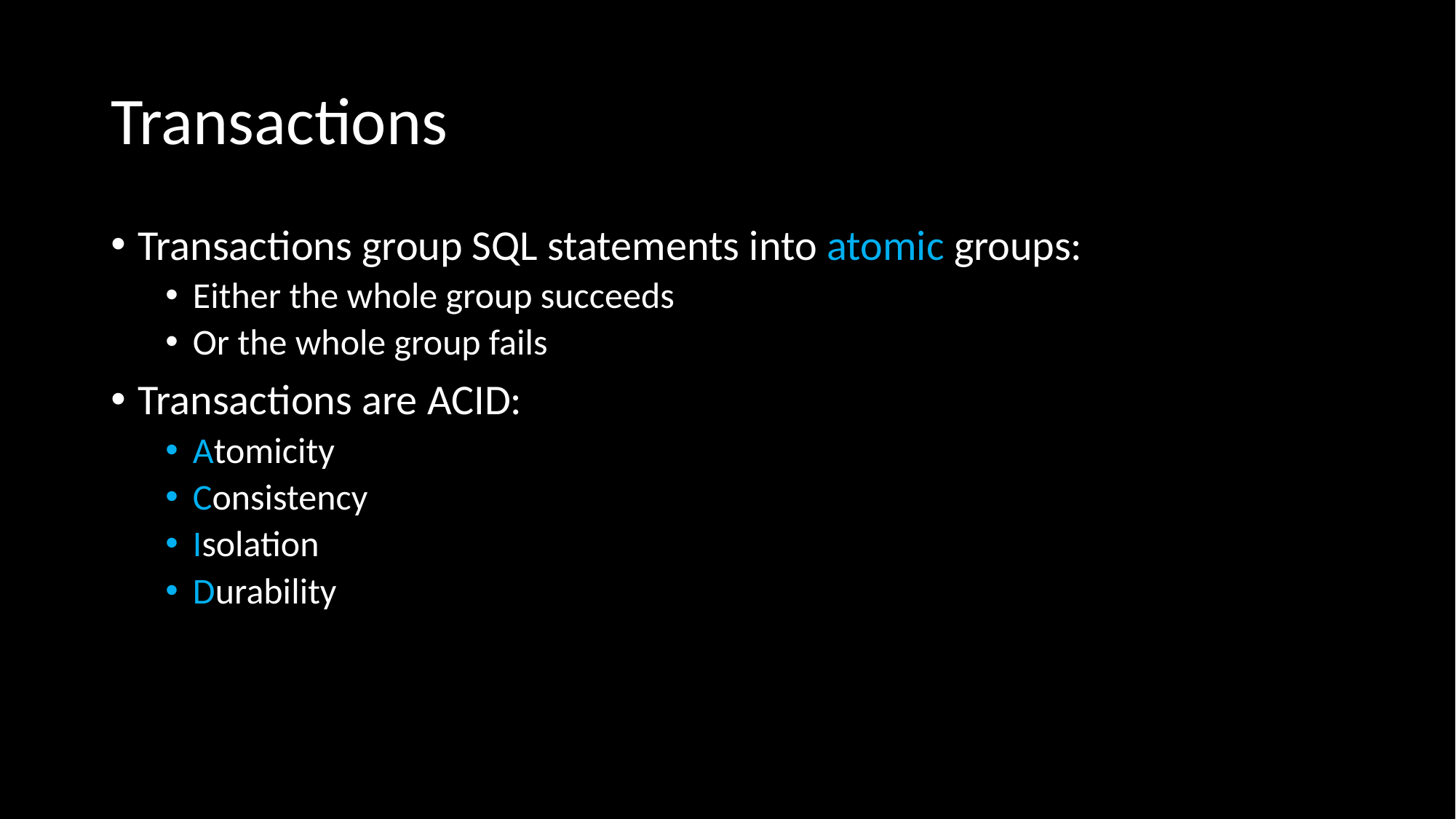

# Transactions
Transactions group SQL statements into atomic groups:
Either the whole group succeeds
Or the whole group fails
Transactions are ACID:
Atomicity
Consistency
Isolation
Durability